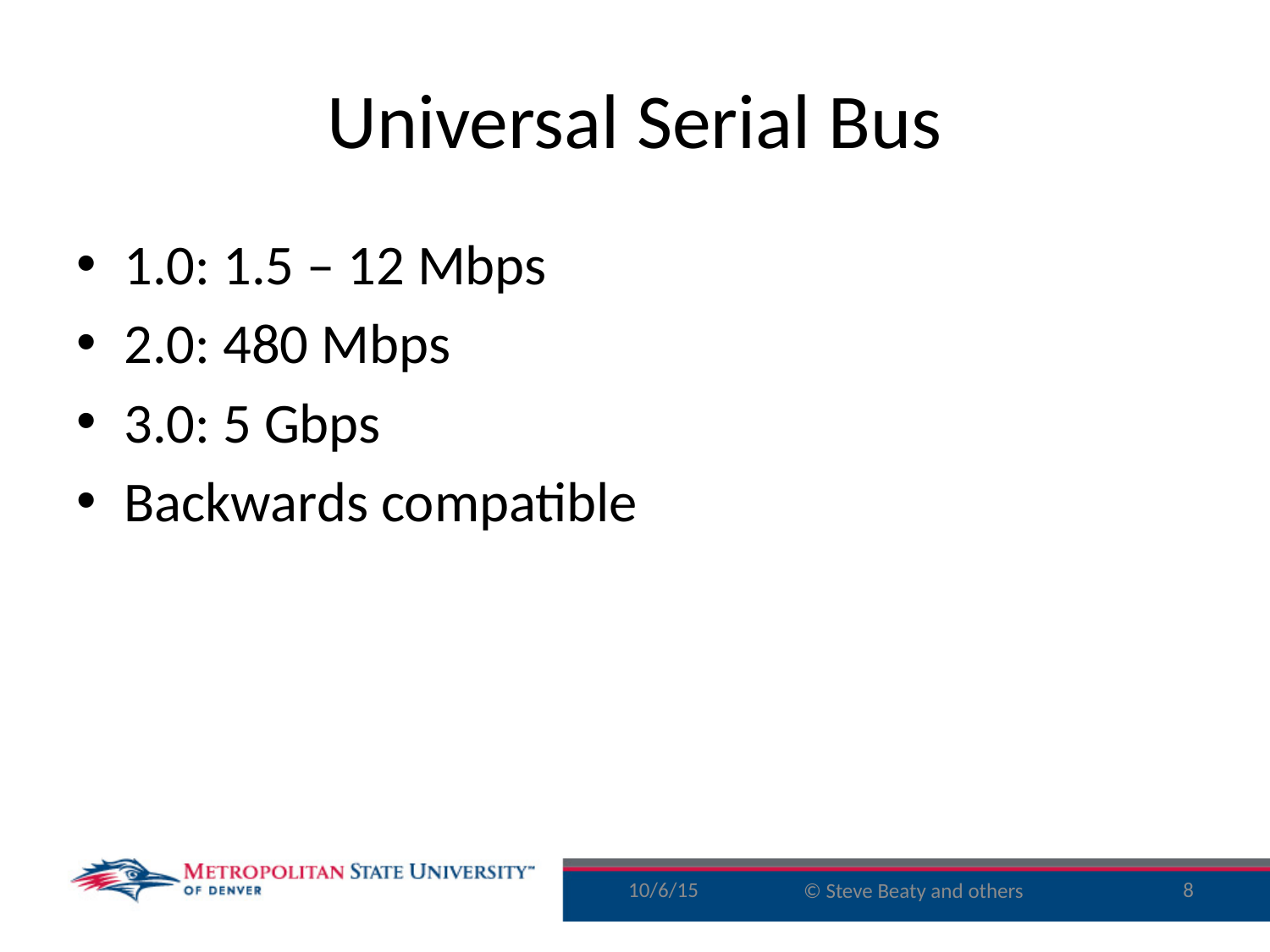

# Universal Serial Bus
1.0: 1.5 – 12 Mbps
2.0: 480 Mbps
3.0: 5 Gbps
Backwards compatible
10/6/15
8
© Steve Beaty and others